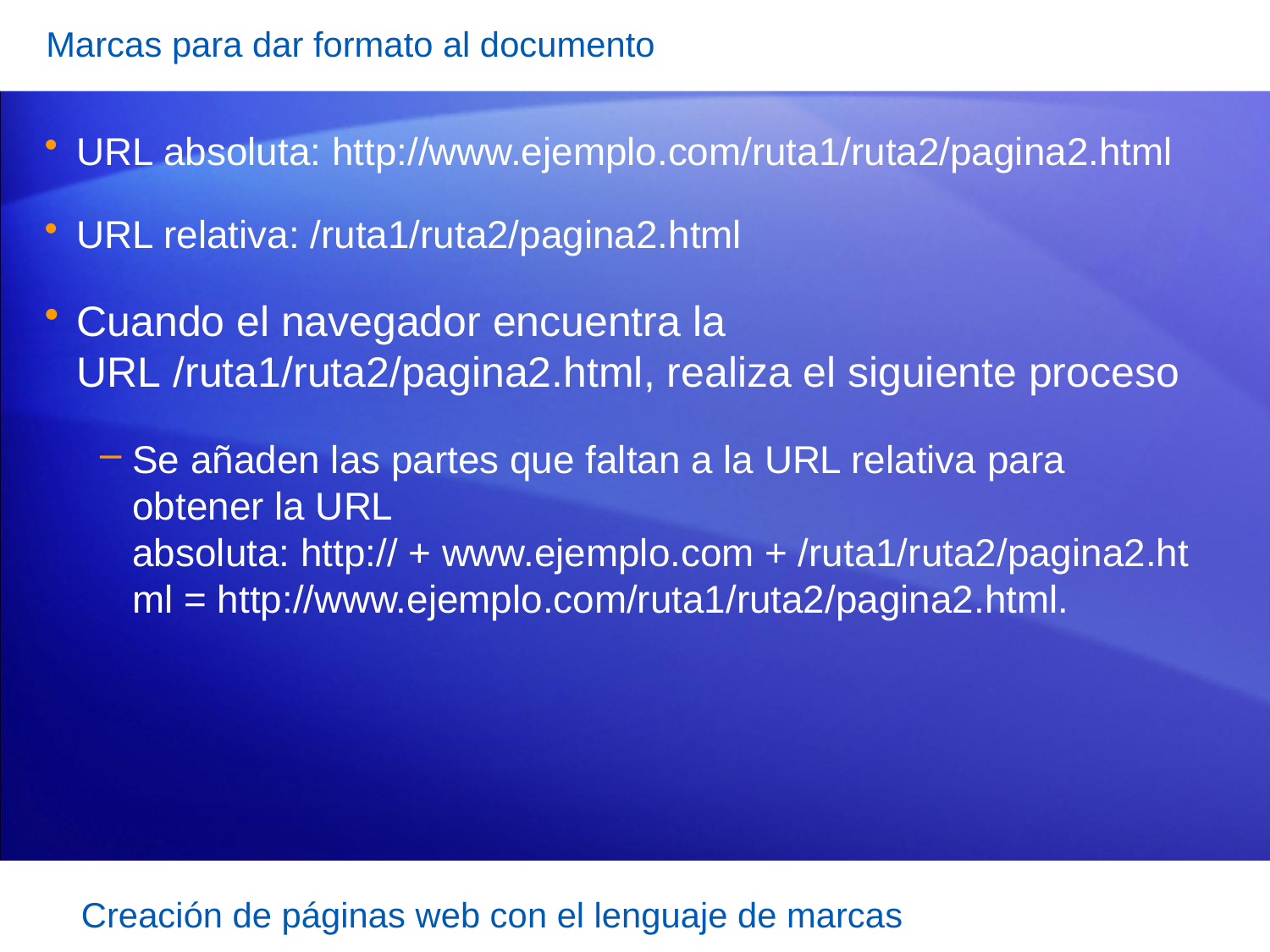

Marcas para dar formato al documento

URL absoluta: http://www.ejemplo.com/ruta1/ruta2/pagina2.html
URL relativa: /ruta1/ruta2/pagina2.html
Cuando el navegador encuentra la URL /ruta1/ruta2/pagina2.html, realiza el siguiente proceso
Se añaden las partes que faltan a la URL relativa para obtener la URL absoluta: http:// + www.ejemplo.com + /ruta1/ruta2/pagina2.html = http://www.ejemplo.com/ruta1/ruta2/pagina2.html.

Creación de páginas web con el lenguaje de marcas